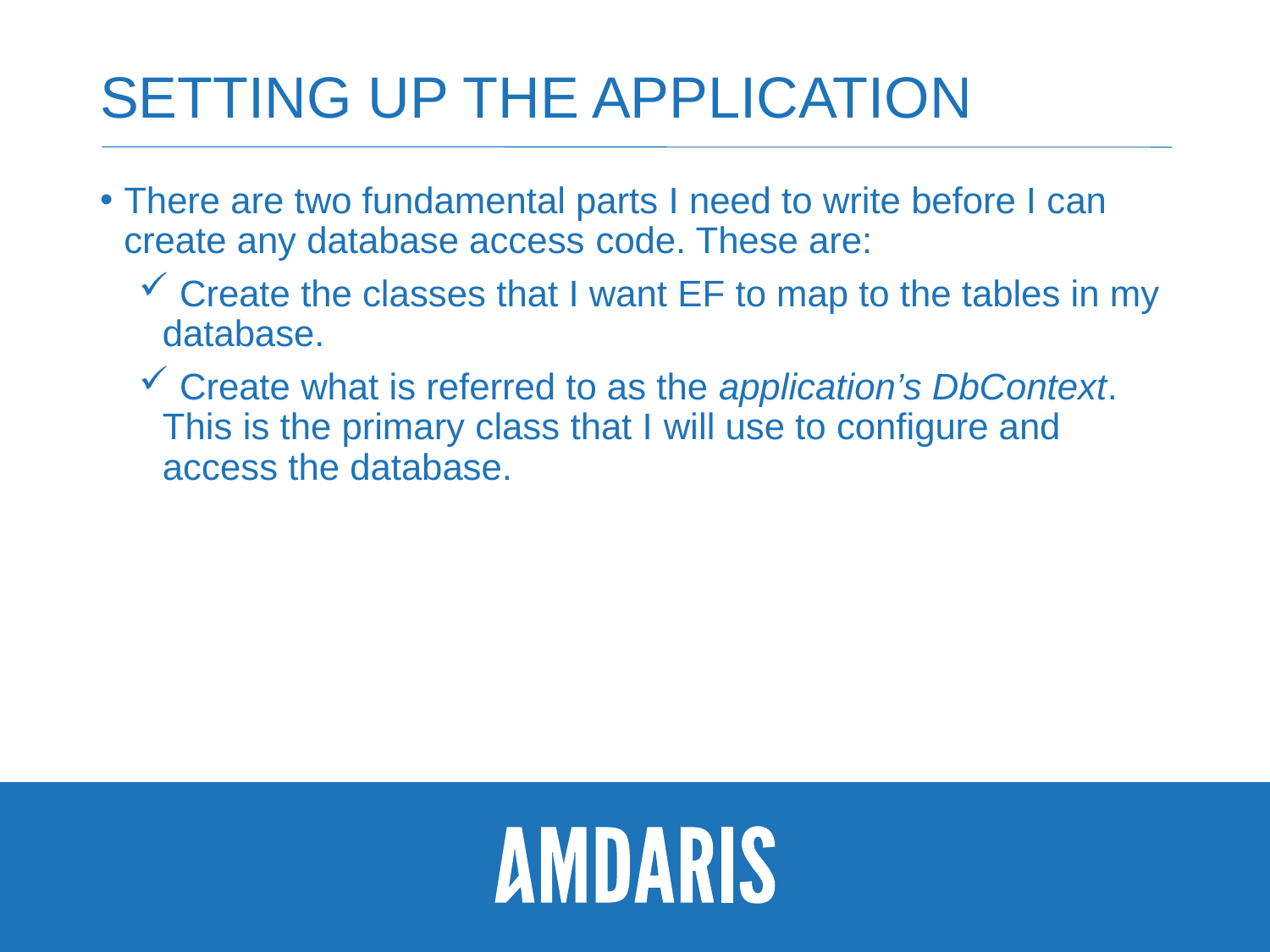

# Setting up the application
There are two fundamental parts I need to write before I can create any database access code. These are:
 Create the classes that I want EF to map to the tables in my database.
 Create what is referred to as the application’s DbContext. This is the primary class that I will use to configure and access the database.